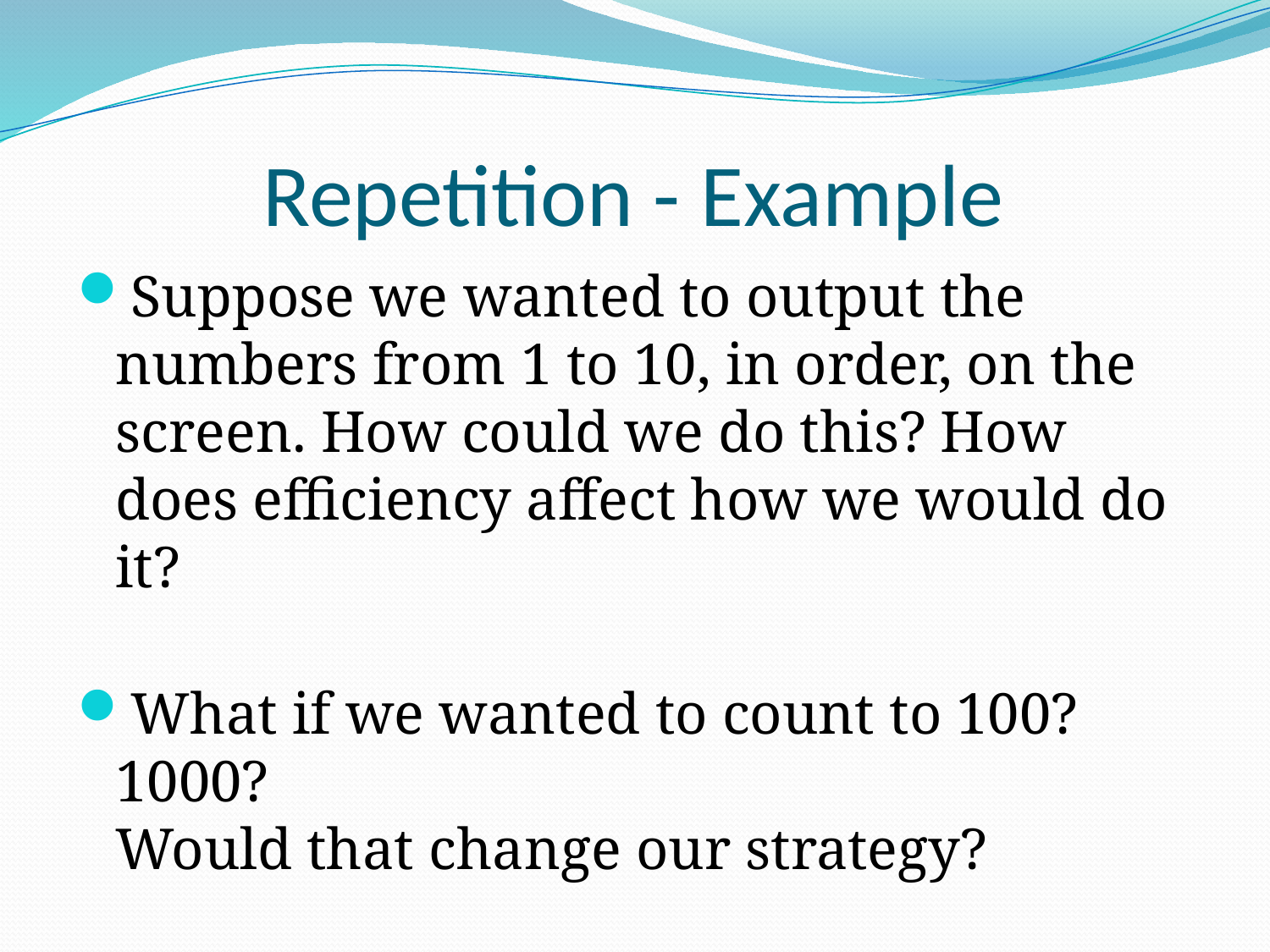

# Repetition - Example
Suppose we wanted to output the numbers from 1 to 10, in order, on the screen. How could we do this? How does efficiency affect how we would do it?
What if we wanted to count to 100? 1000?
Would that change our strategy?